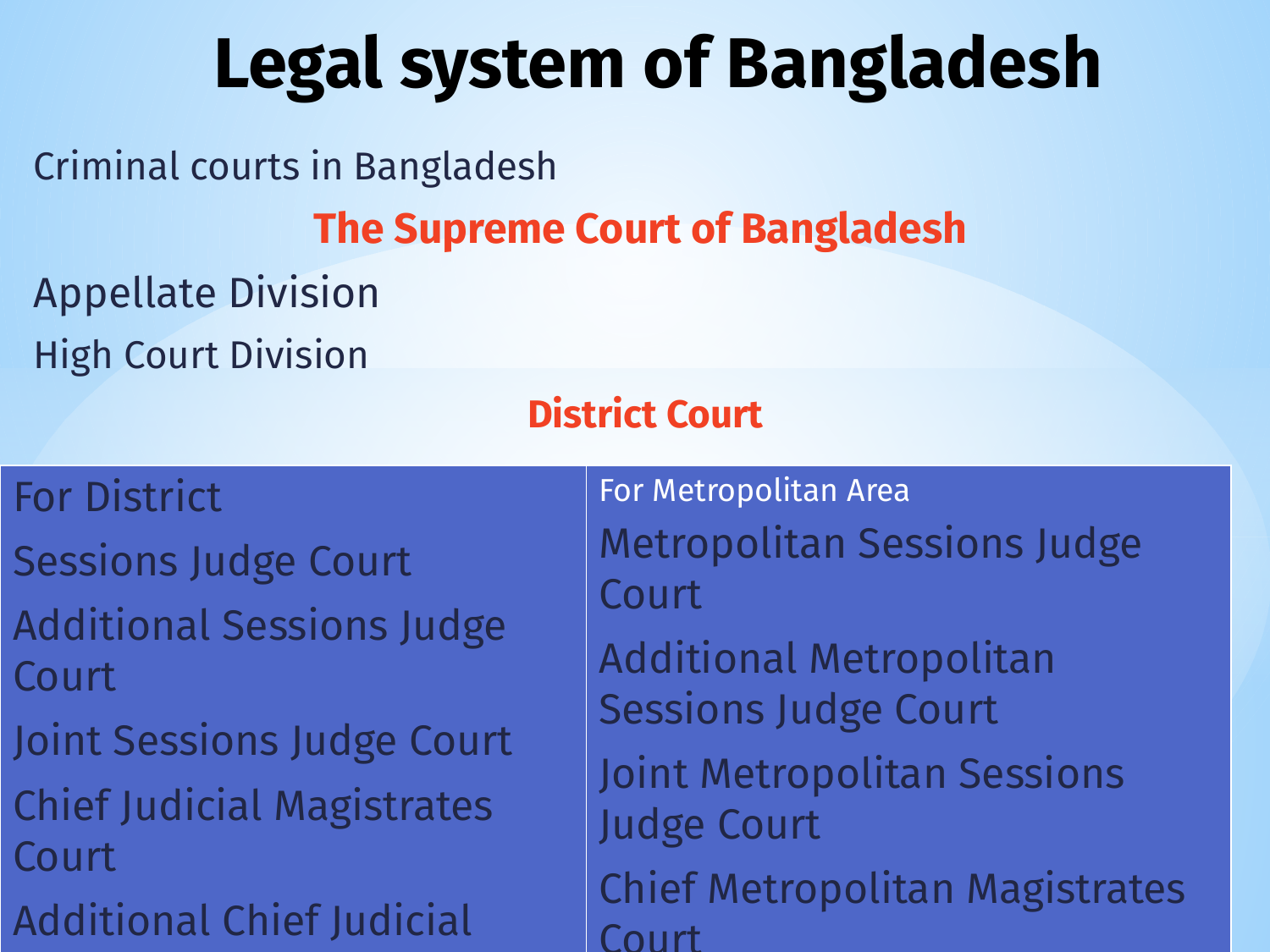

# Legal system of Bangladesh
Criminal courts in Bangladesh
The Supreme Court of Bangladesh
Appellate Division
High Court Division
District Court

| For District Sessions Judge Court Additional Sessions Judge Court Joint Sessions Judge Court Chief Judicial Magistrates Court Additional Chief Judicial Magistrates Court Senior Judicial Magistrates Court Judicial Magistrates Court | For Metropolitan Area Metropolitan Sessions Judge Court Additional Metropolitan Sessions Judge Court Joint Metropolitan Sessions Judge Court Chief Metropolitan Magistrates Court Additional Chief Metropolitan Magistrates Court Metropolitan Magistrates Court |
| --- | --- |